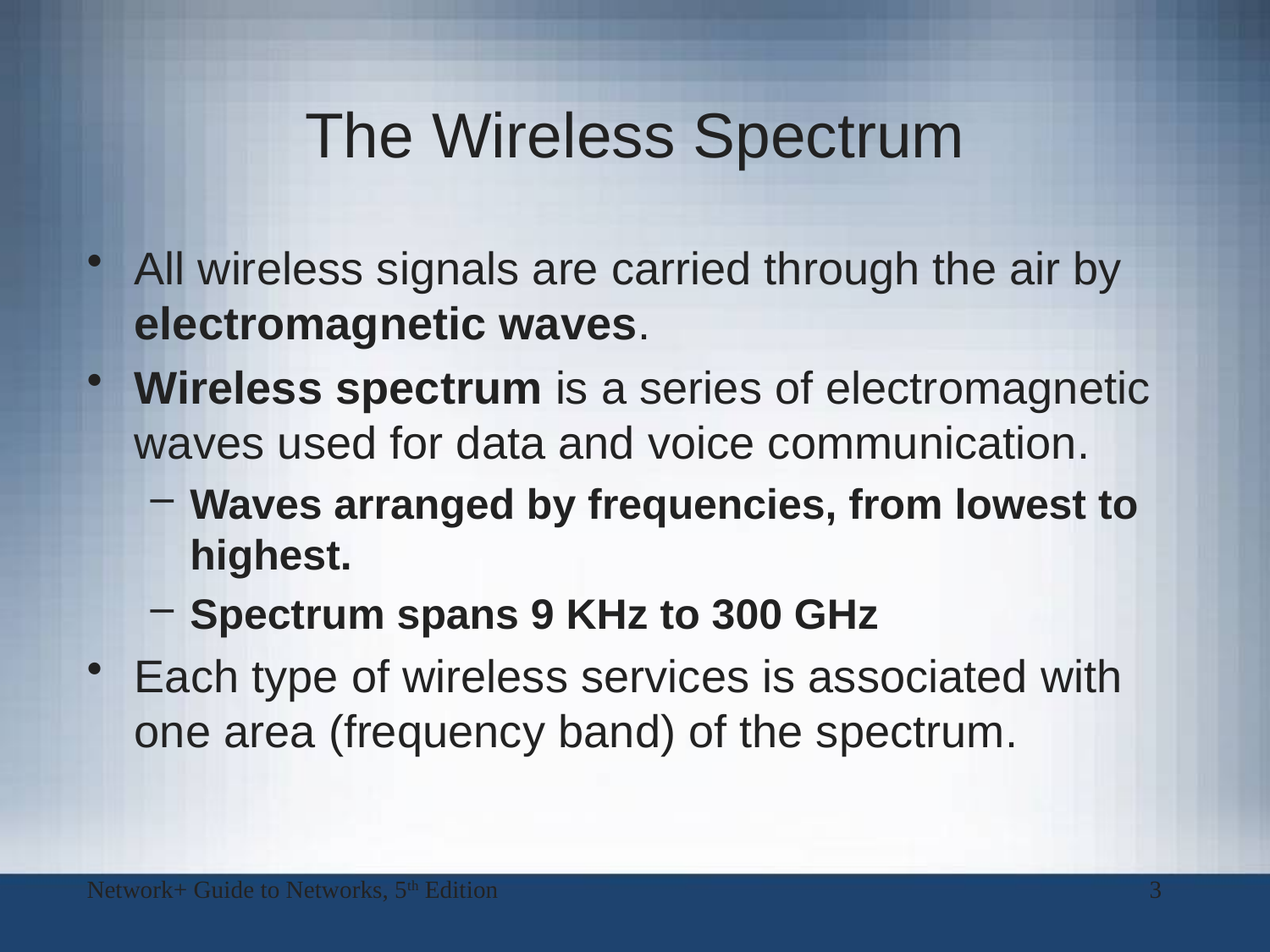

# The Wireless Spectrum
All wireless signals are carried through the air by electromagnetic waves.
Wireless spectrum is a series of electromagnetic waves used for data and voice communication.
Waves arranged by frequencies, from lowest to highest.
Spectrum spans 9 KHz to 300 GHz
Each type of wireless services is associated with one area (frequency band) of the spectrum.
Network+ Guide to Networks, 5th Edition
3